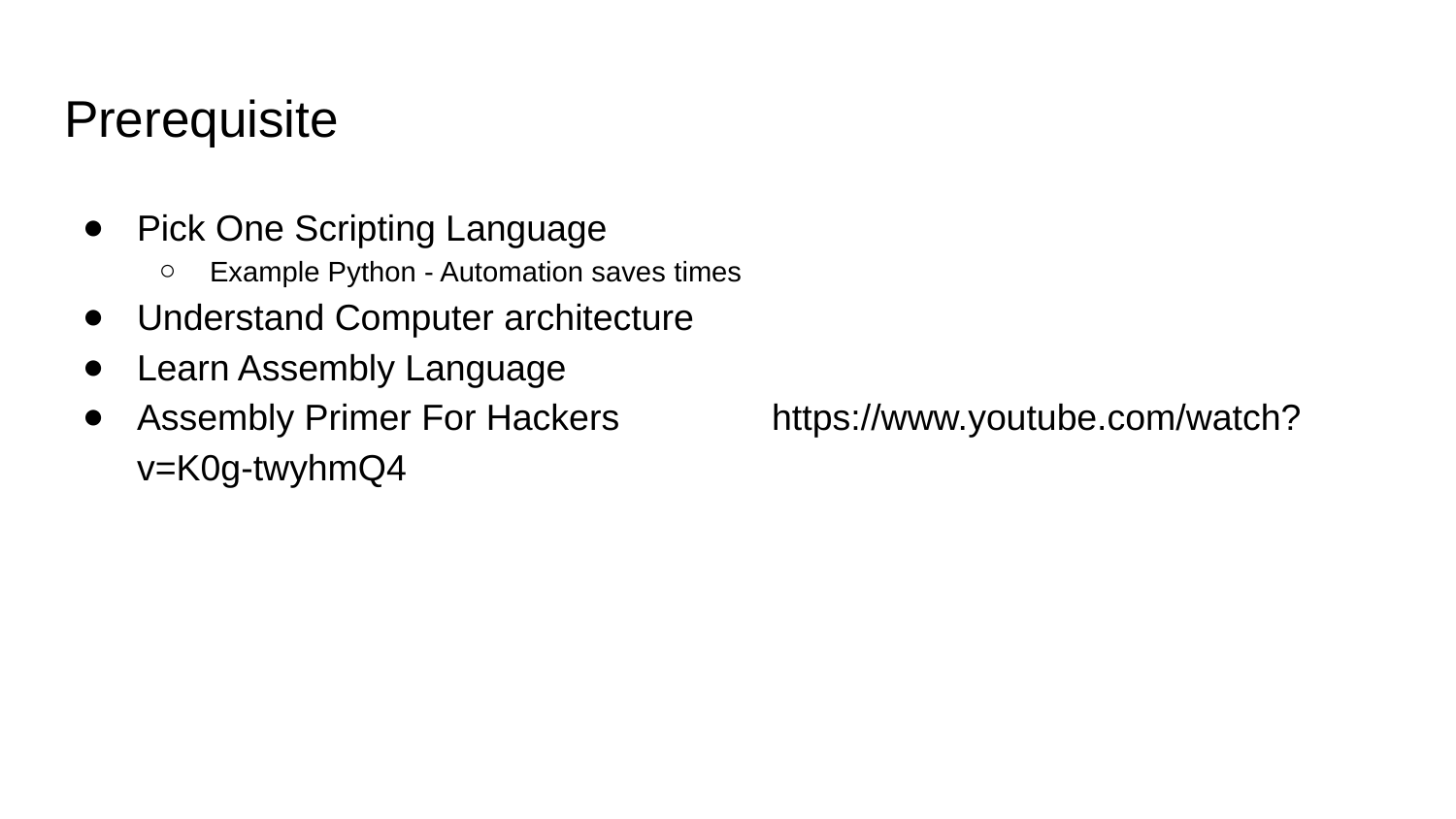

# Prerequisite
Pick One Scripting Language
Example Python - Automation saves times
Understand Computer architecture
Learn Assembly Language
Assembly Primer For Hackers               https://www.youtube.com/watch?v=K0g-twyhmQ4